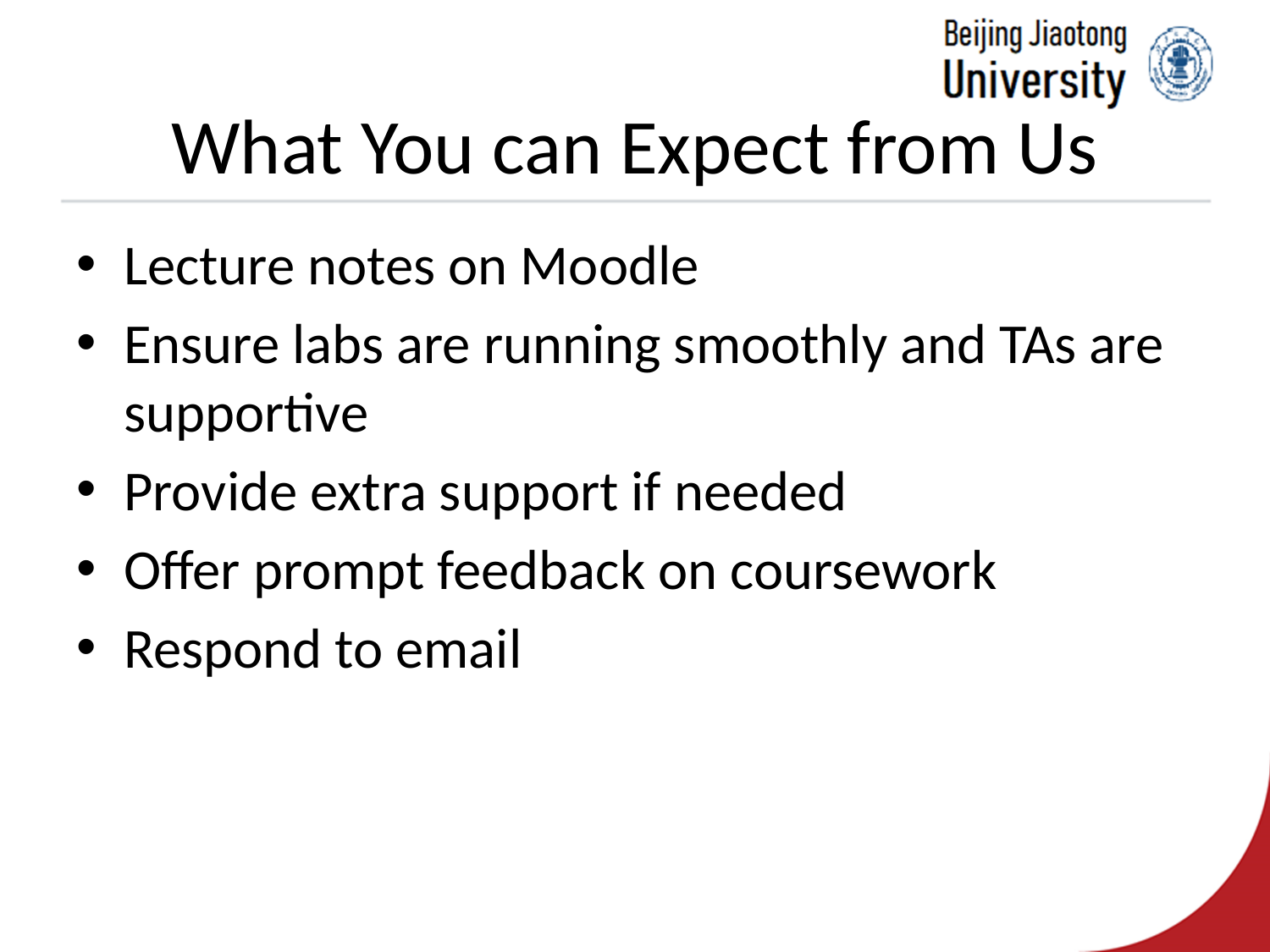

# What You can Expect from Us
Lecture notes on Moodle
Ensure labs are running smoothly and TAs are supportive
Provide extra support if needed
Offer prompt feedback on coursework
Respond to email